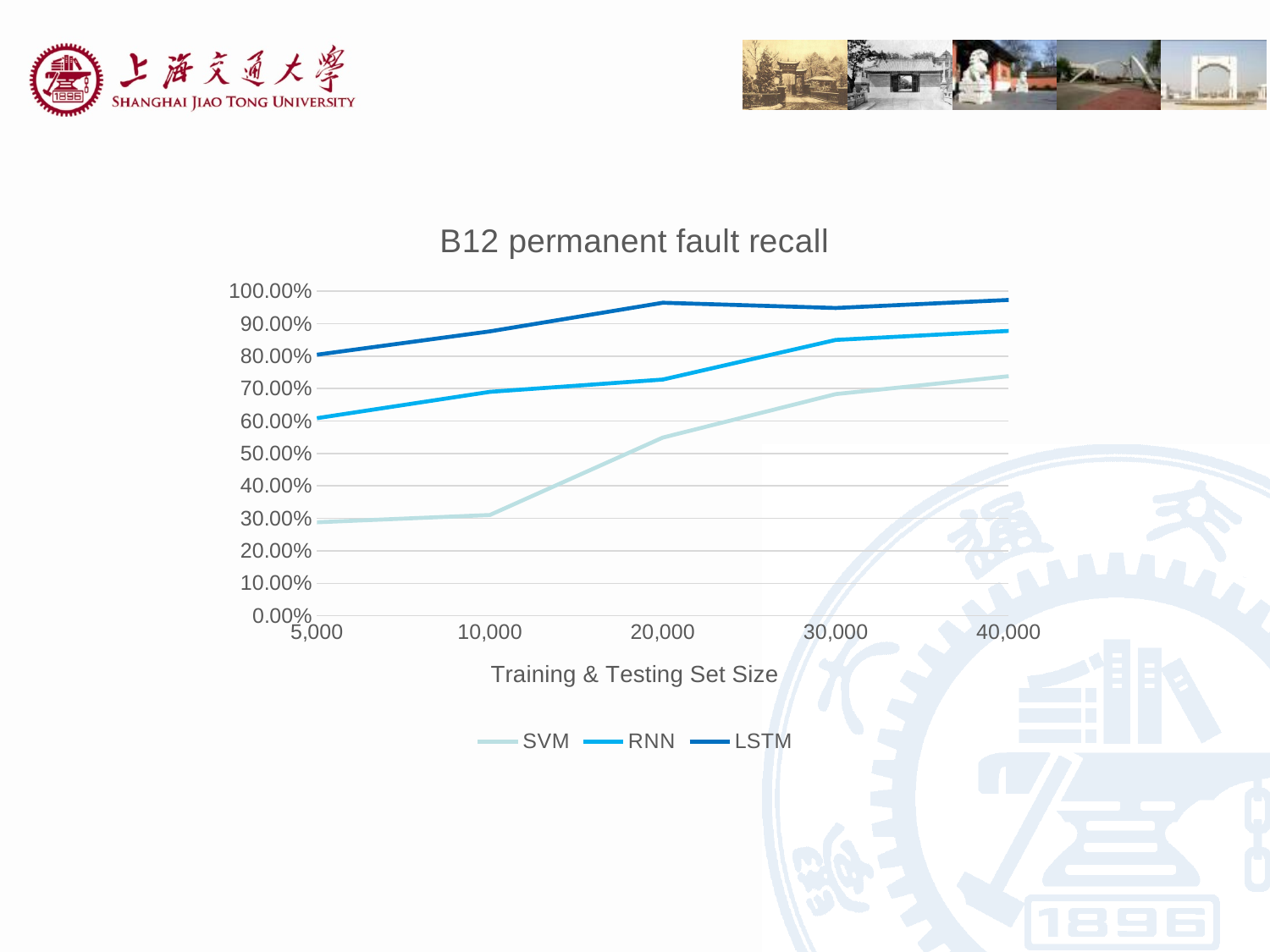

### Chart: B12 permanent fault recall

| Category | SVM | RNN | LSTM |
|---|---|---|---|
| 5,000 | 0.2879 | 0.6088 | 0.8043 |
| 10,000 | 0.3104 | 0.6899 | 0.8762 |
| 20,000 | 0.5491 | 0.7278 | 0.9644 |
| 30,000 | 0.6829 | 0.8499 | 0.9482 |
| 40,000 | 0.738 | 0.8775 | 0.973 |